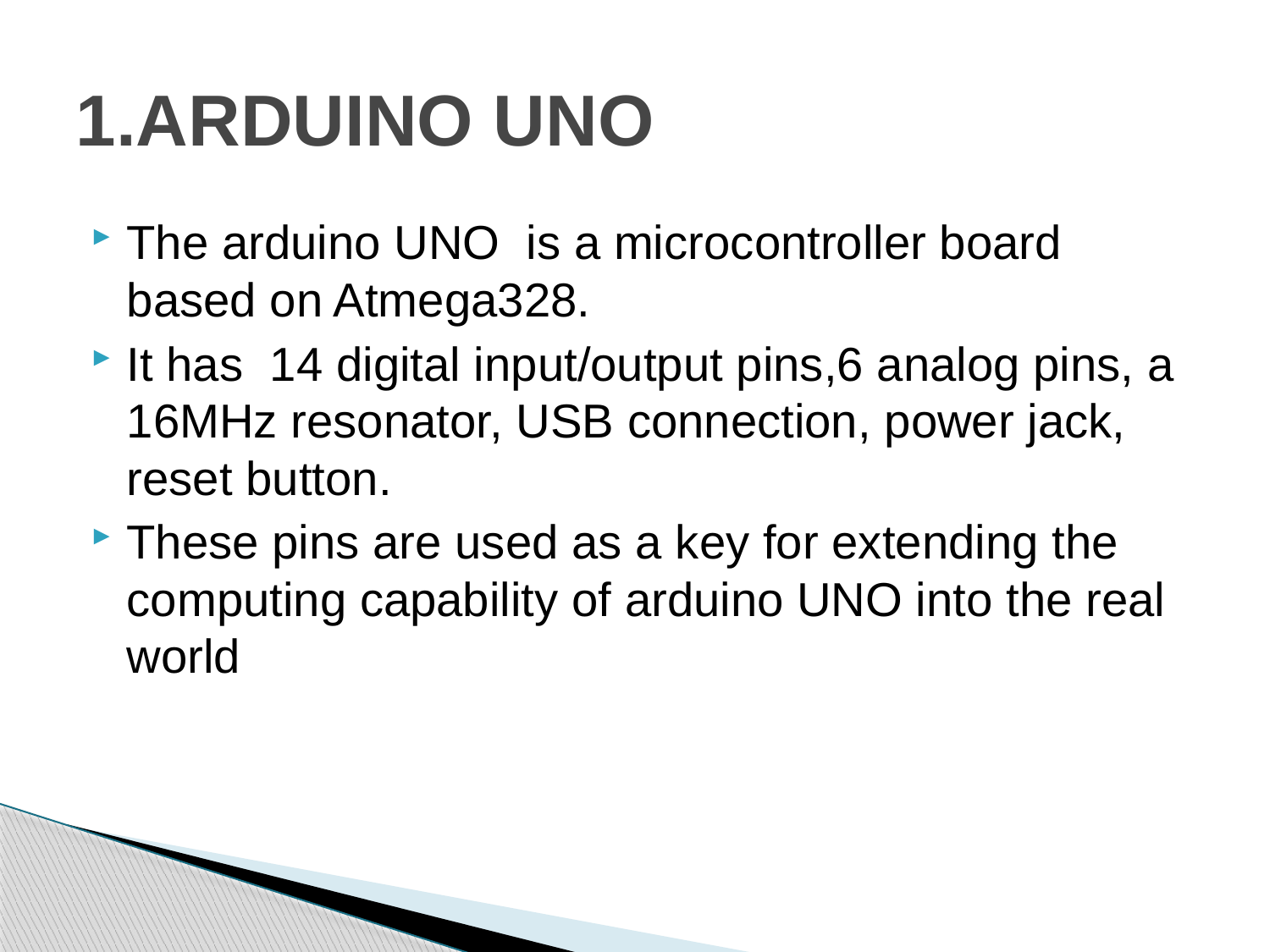

# 1.ARDUINO UNO
The arduino UNO  is a microcontroller board based on Atmega328.
It has  14 digital input/output pins,6 analog pins, a 16MHz resonator, USB connection, power jack, reset button.
These pins are used as a key for extending the computing capability of arduino UNO into the real world